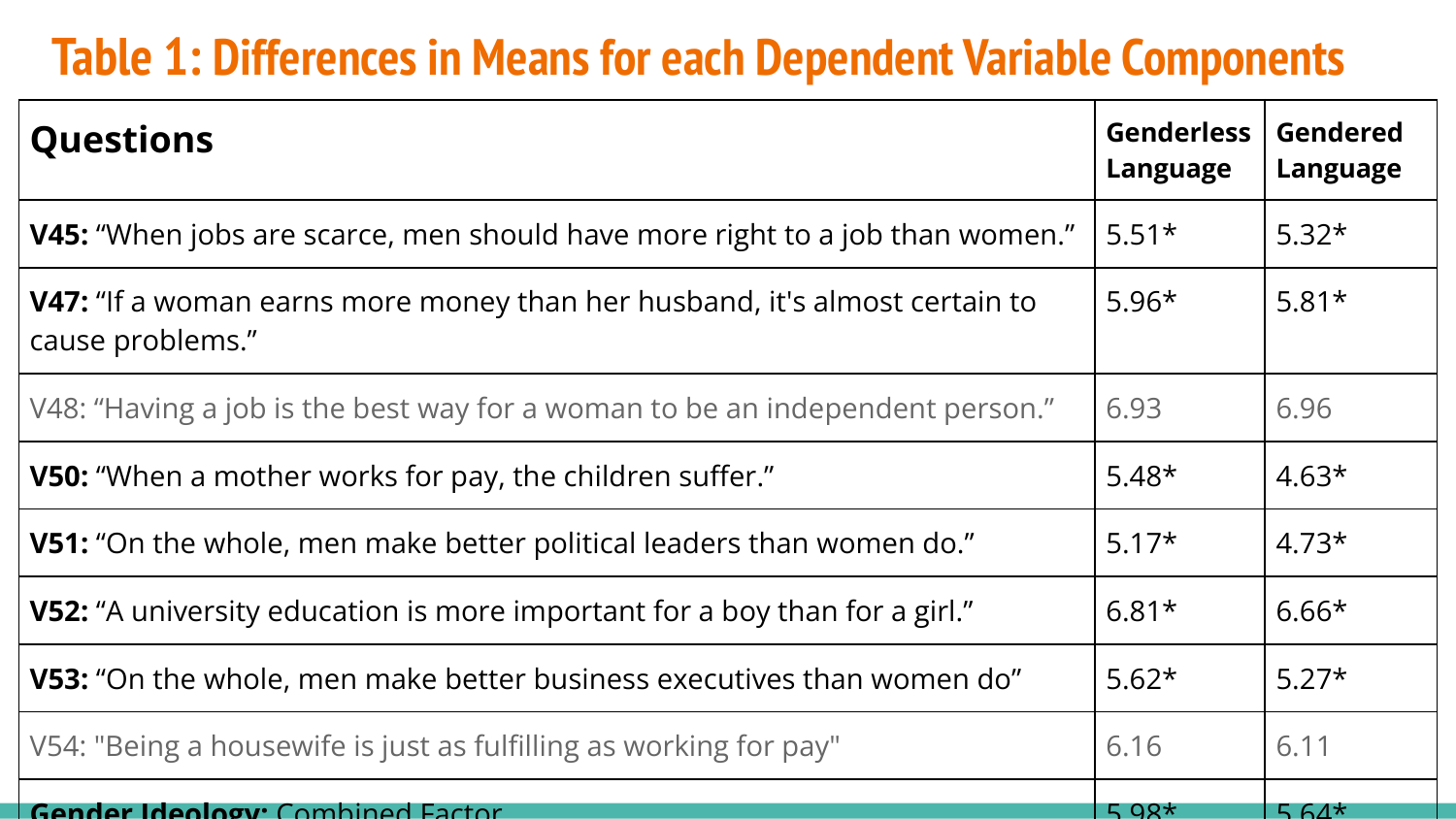

# Table 1: Differences in Means for each Dependent Variable Components
| Questions | Genderless Language | Gendered Language |
| --- | --- | --- |
| V45: “When jobs are scarce, men should have more right to a job than women.” | 5.51\* | 5.32\* |
| V47: “If a woman earns more money than her husband, it's almost certain to cause problems.” | 5.96\* | 5.81\* |
| V48: “Having a job is the best way for a woman to be an independent person.” | 6.93 | 6.96 |
| V50: “When a mother works for pay, the children suffer.” | 5.48\* | 4.63\* |
| V51: “On the whole, men make better political leaders than women do.” | 5.17\* | 4.73\* |
| V52: “A university education is more important for a boy than for a girl.” | 6.81\* | 6.66\* |
| V53: “On the whole, men make better business executives than women do” | 5.62\* | 5.27\* |
| V54: "Being a housewife is just as fulfilling as working for pay" | 6.16 | 6.11 |
| Gender Ideology: Combined Factor | 5.98\* | 5.64\* |